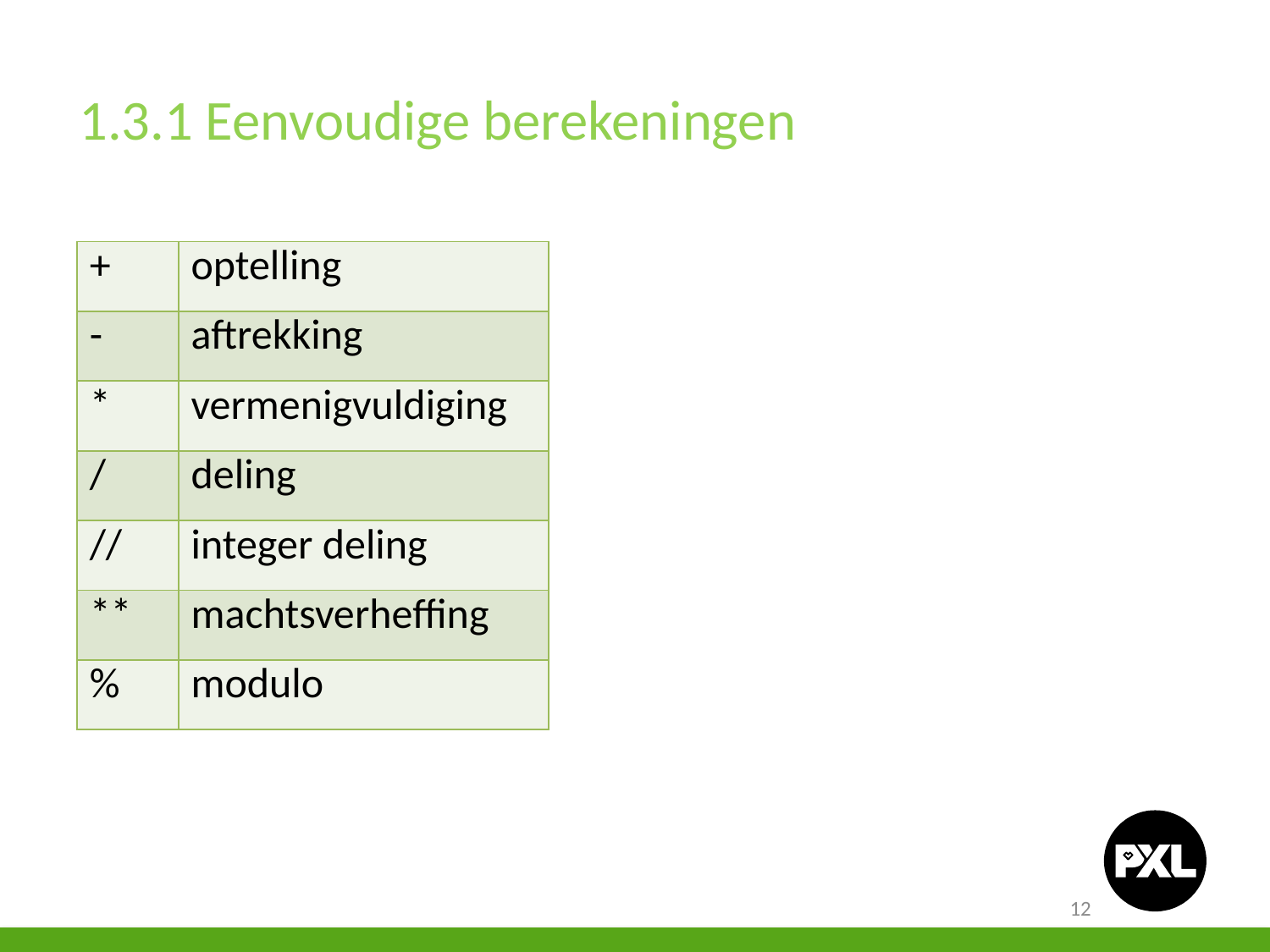

1.3.1 Eenvoudige berekeningen

| + | optelling |
| --- | --- |
| - | aftrekking |
| \* | vermenigvuldiging |
| / | deling |
| // | integer deling |
| \*\* | machtsverheffing |
| % | modulo |
12